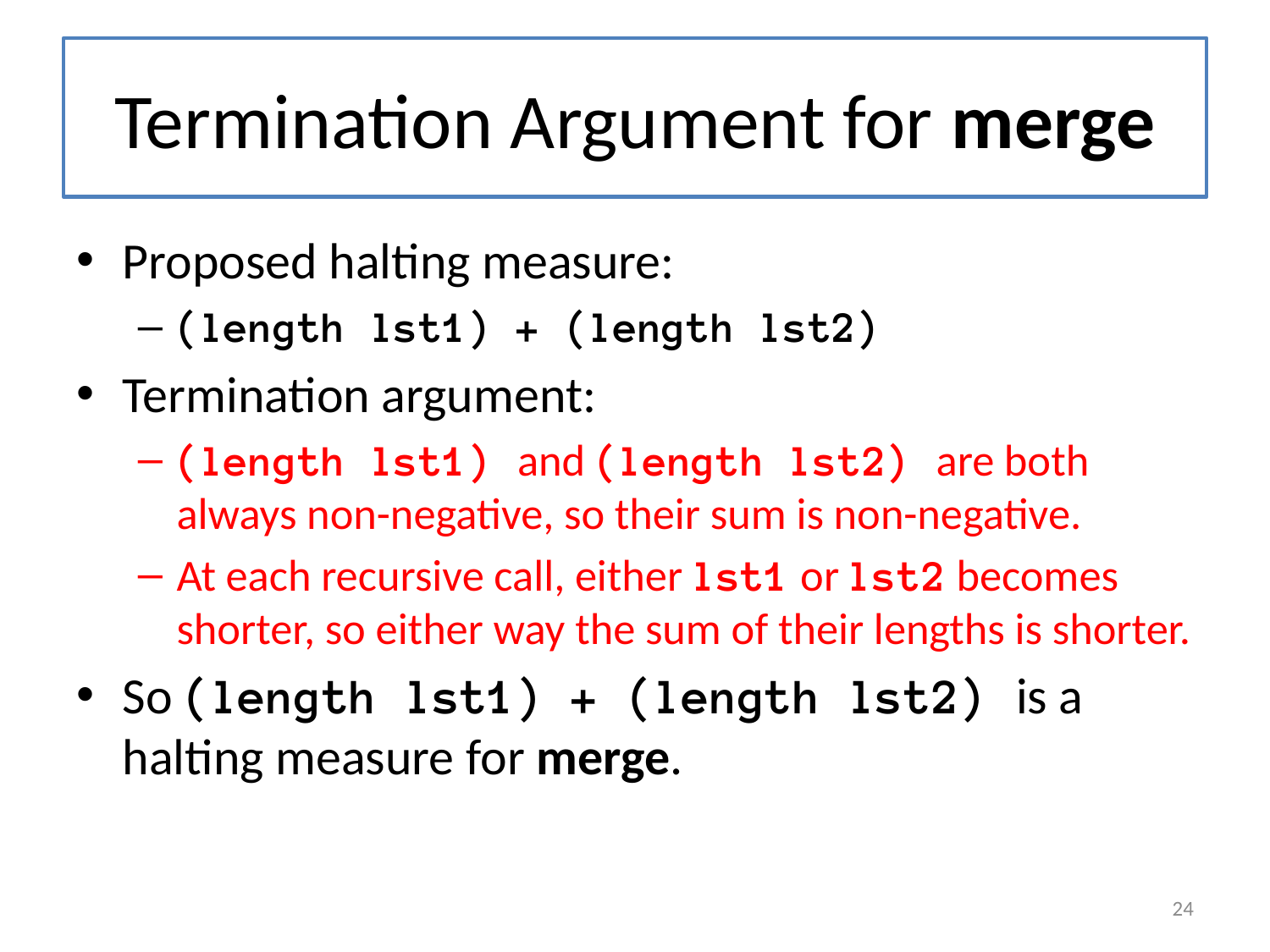

# Termination Argument for merge
Proposed halting measure:
(length lst1) + (length lst2)
Termination argument:
(length lst1) and (length lst2) are both always non-negative, so their sum is non-negative.
At each recursive call, either lst1 or lst2 becomes shorter, so either way the sum of their lengths is shorter.
So (length lst1) + (length lst2) is a halting measure for merge.
24